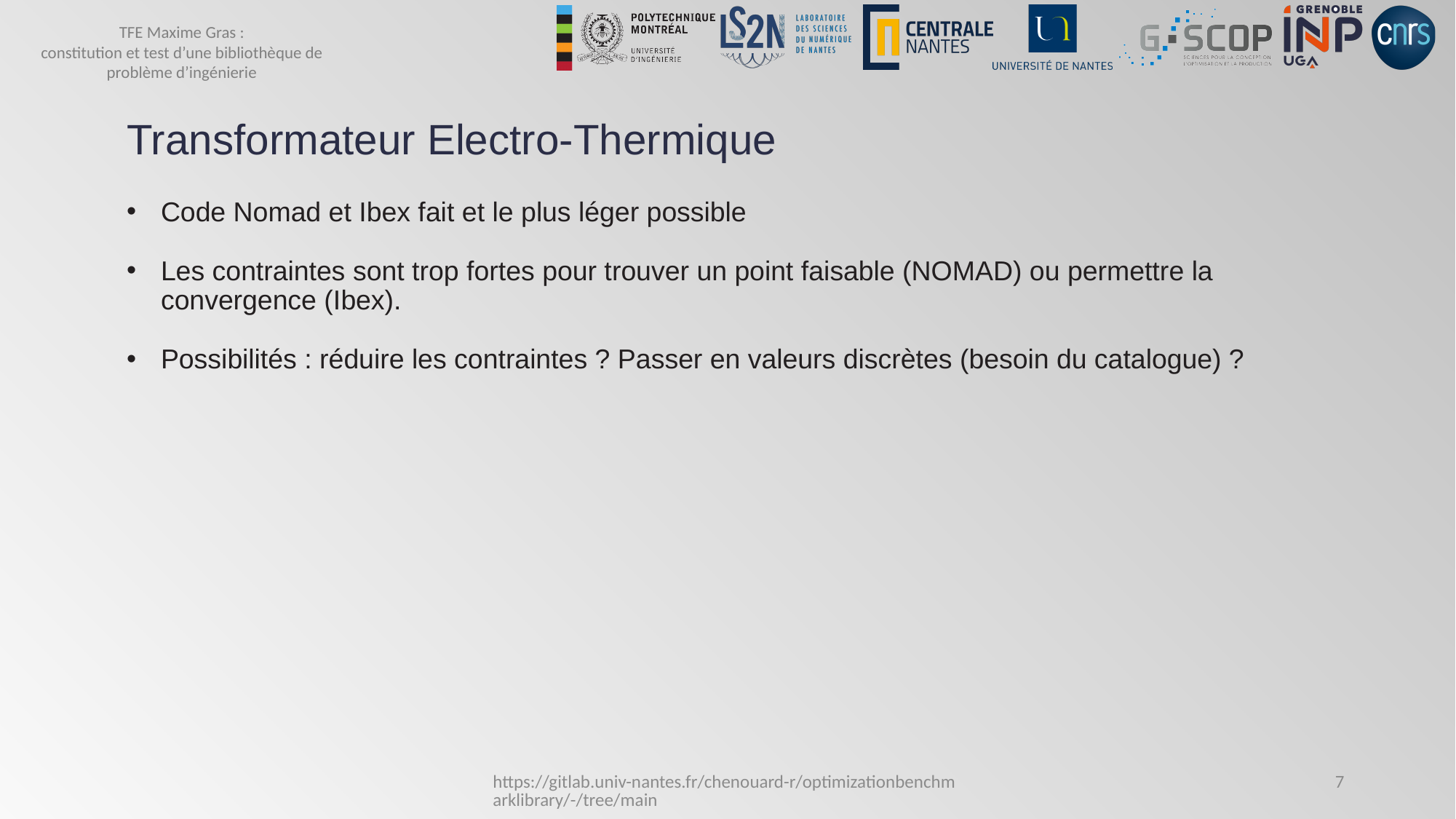

# Transformateur Electro-Thermique
Code Nomad et Ibex fait et le plus léger possible

Les contraintes sont trop fortes pour trouver un point faisable (NOMAD) ou permettre la convergence (Ibex).

Possibilités : réduire les contraintes ? Passer en valeurs discrètes (besoin du catalogue) ?
https://gitlab.univ-nantes.fr/chenouard-r/optimizationbenchmarklibrary/-/tree/main
7